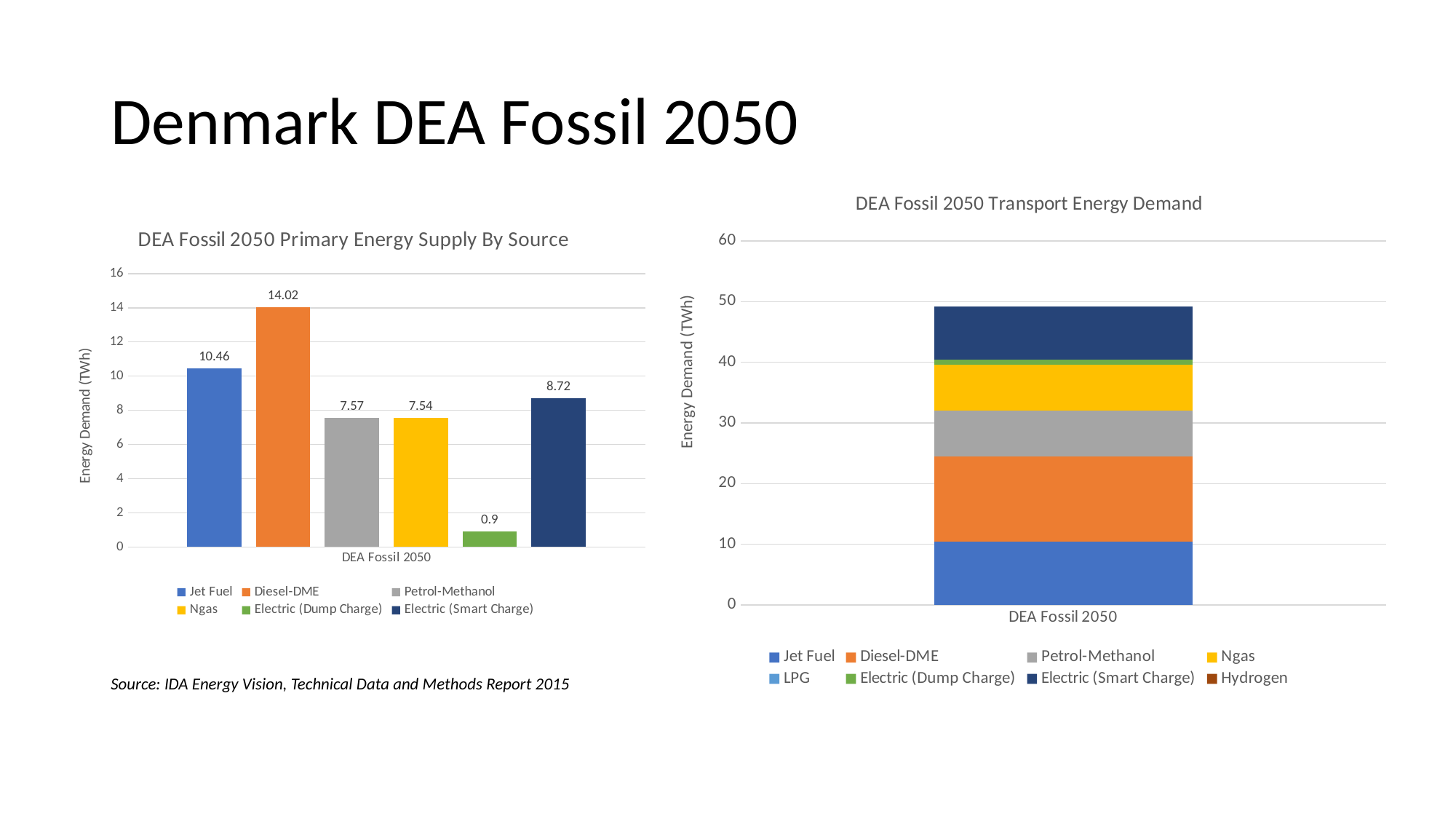

# Denmark DEA Fossil 2050

### Chart: DEA Fossil 2050 Transport Energy Demand

| Category | Jet Fuel | Diesel-DME | Petrol-Methanol | Ngas | LPG | Electric (Dump Charge) | Electric (Smart Charge) | Hydrogen |
|---|---|---|---|---|---|---|---|---|
| DEA Fossil 2050 | 10.46 | 14.02 | 7.57 | 7.54 | 0.0 | 0.9 | 8.72 | 0.0 |

### Chart: DEA Fossil 2050 Primary Energy Supply By Source

| Category | Jet Fuel | Diesel-DME | Petrol-Methanol | Ngas | Electric (Dump Charge) | Electric (Smart Charge) |
|---|---|---|---|---|---|---|
| DEA Fossil 2050 | 10.46 | 14.02 | 7.57 | 7.54 | 0.9 | 8.72 |

Source: IDA Energy Vision, Technical Data and Methods Report 2015